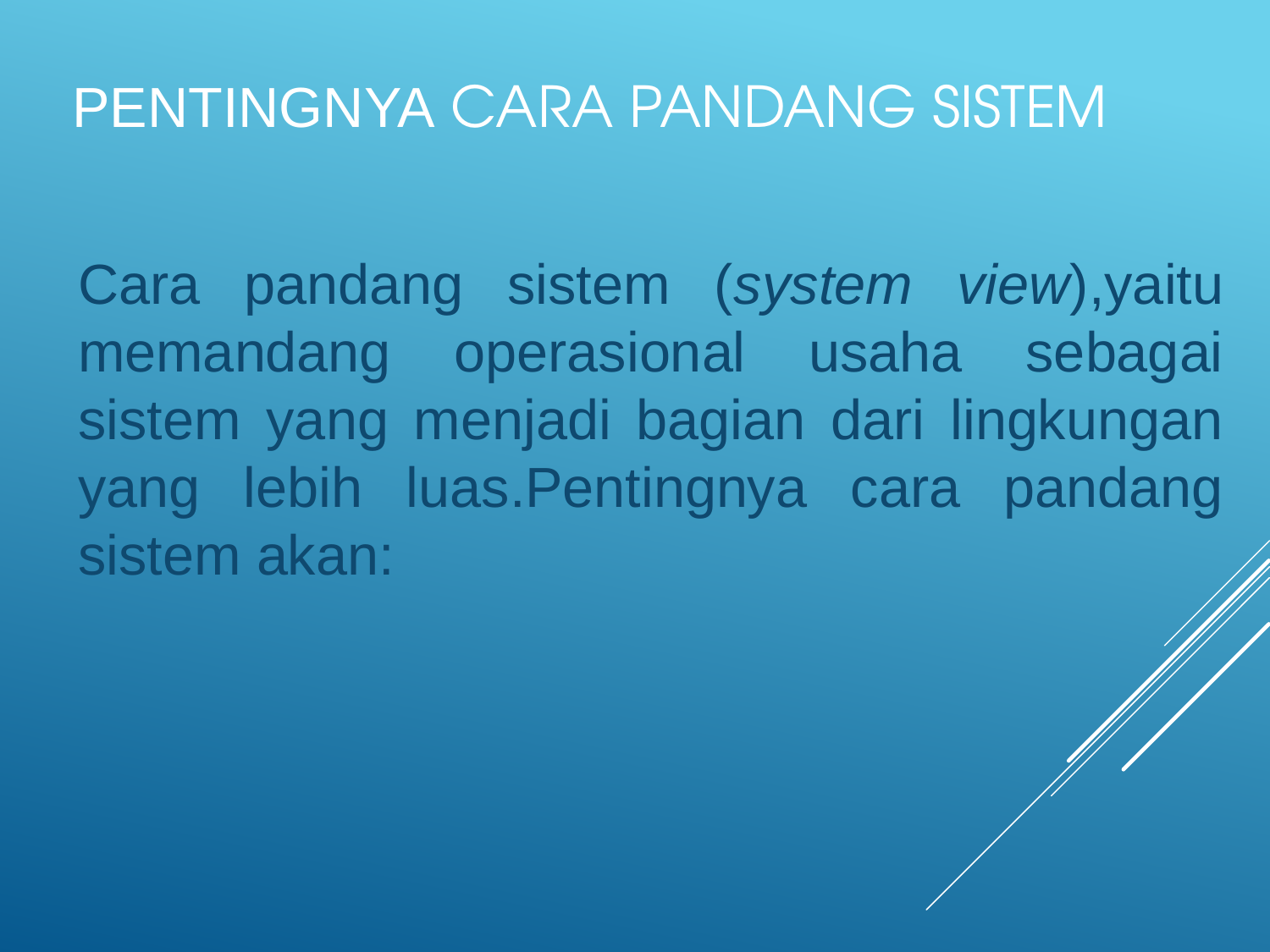

# Pentingnya Cara Pandang Sistem
	Cara pandang sistem (system view),yaitu memandang operasional usaha sebagai sistem yang menjadi bagian dari lingkungan yang lebih luas.Pentingnya cara pandang sistem akan: